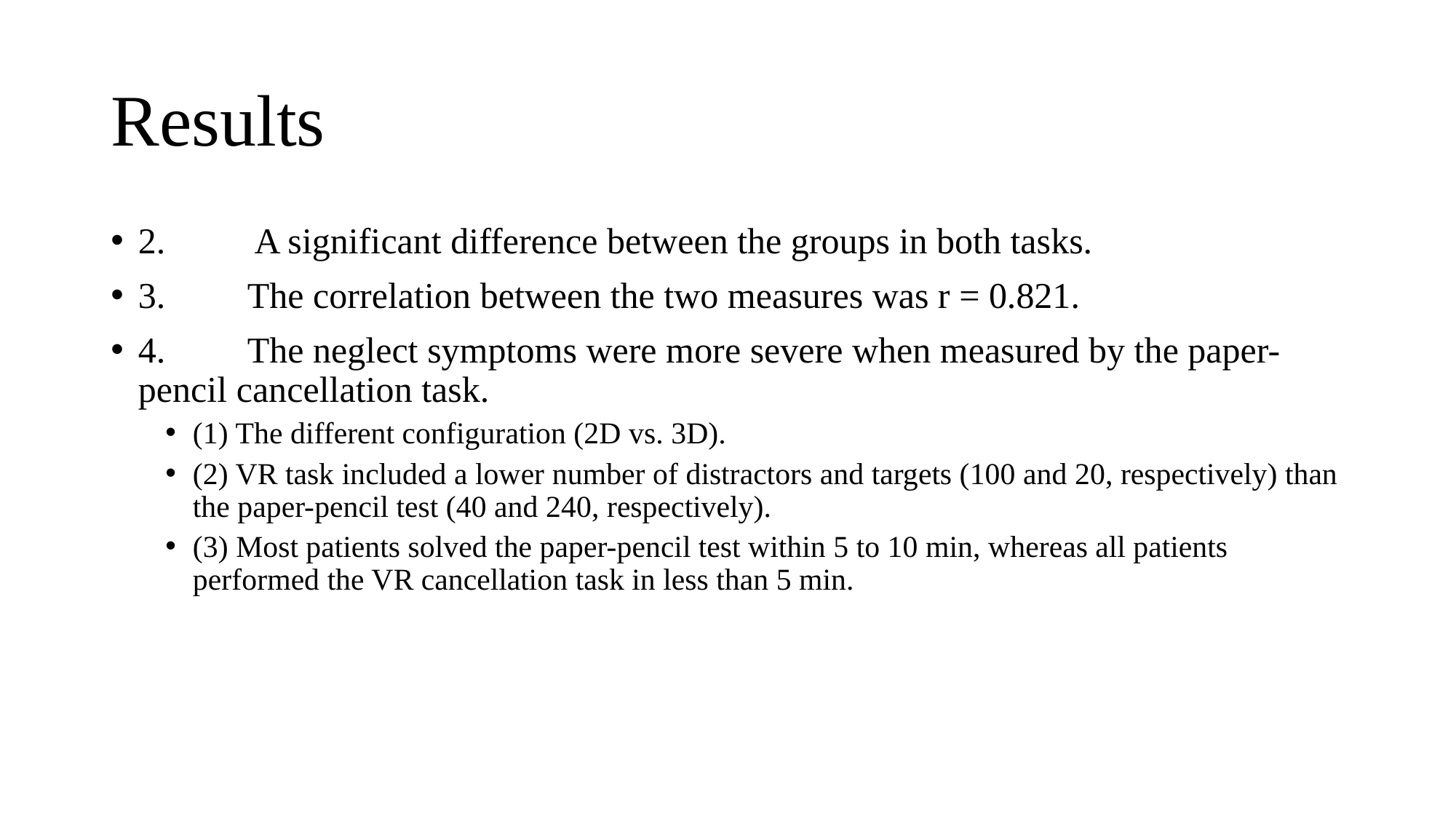

# Results
2.	 A significant difference between the groups in both tasks.
3.	The correlation between the two measures was r = 0.821.
4.	The neglect symptoms were more severe when measured by the paper-pencil cancellation task.
(1) The different configuration (2D vs. 3D).
(2) VR task included a lower number of distractors and targets (100 and 20, respectively) than the paper-pencil test (40 and 240, respectively).
(3) Most patients solved the paper-pencil test within 5 to 10 min, whereas all patients performed the VR cancellation task in less than 5 min.